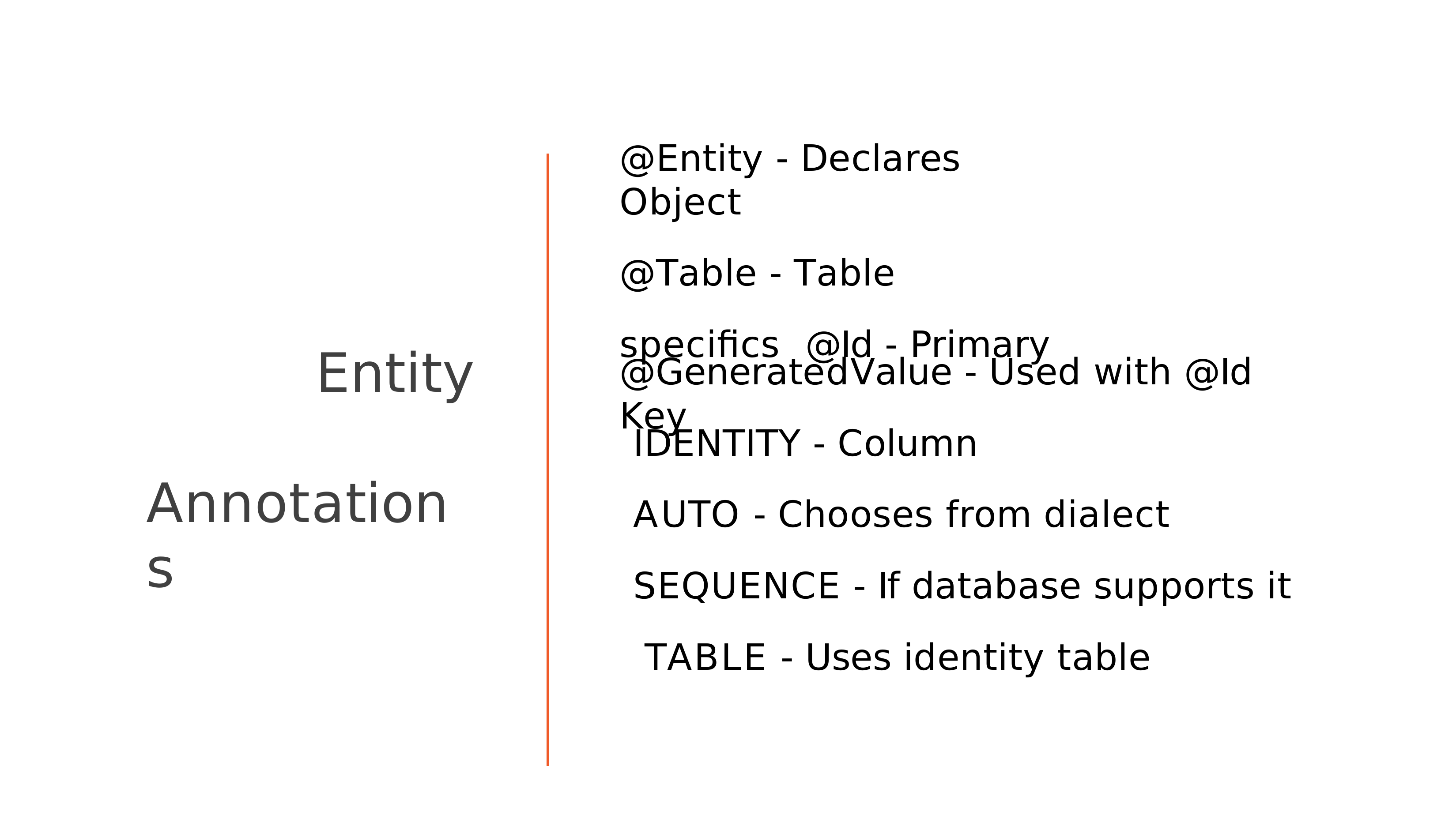

# @Entity - Declares Object
@Table - Table specifics  @Id - Primary Key

Entity  Annotations
@GeneratedValue - Used with @Id
IDENTITY - Column
AUTO - Chooses from dialect  SEQUENCE - If database supports it  TABLE - Uses identity table
3